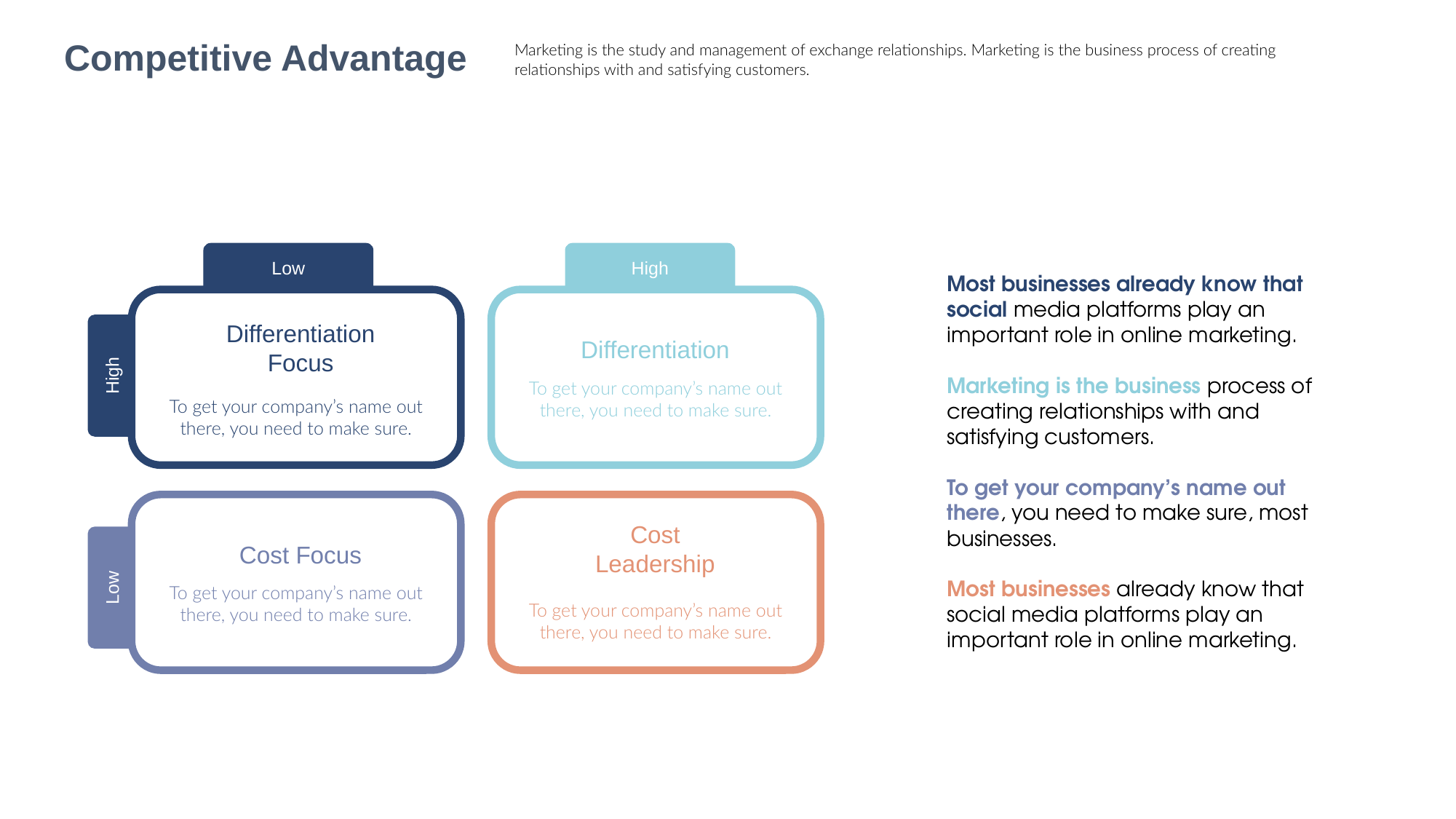

Competitive Advantage
Marketing is the study and management of exchange relationships. Marketing is the business process of creating relationships with and satisfying customers.

Low
High

Differentiation Focus
Differentiation

High
To get your company’s name out there, you need to make sure.
To get your company’s name out there, you need to make sure.

Cost Leadership
Cost Focus

Low
To get your company’s name out there, you need to make sure.
To get your company’s name out there, you need to make sure.
Most businesses already know that social media platforms play an important role in online marketing.

Marketing is the business process of creating relationships with and satisfying customers.

To get your company’s name out there, you need to make sure, most businesses.

Most businesses already know that social media platforms play an important role in online marketing.